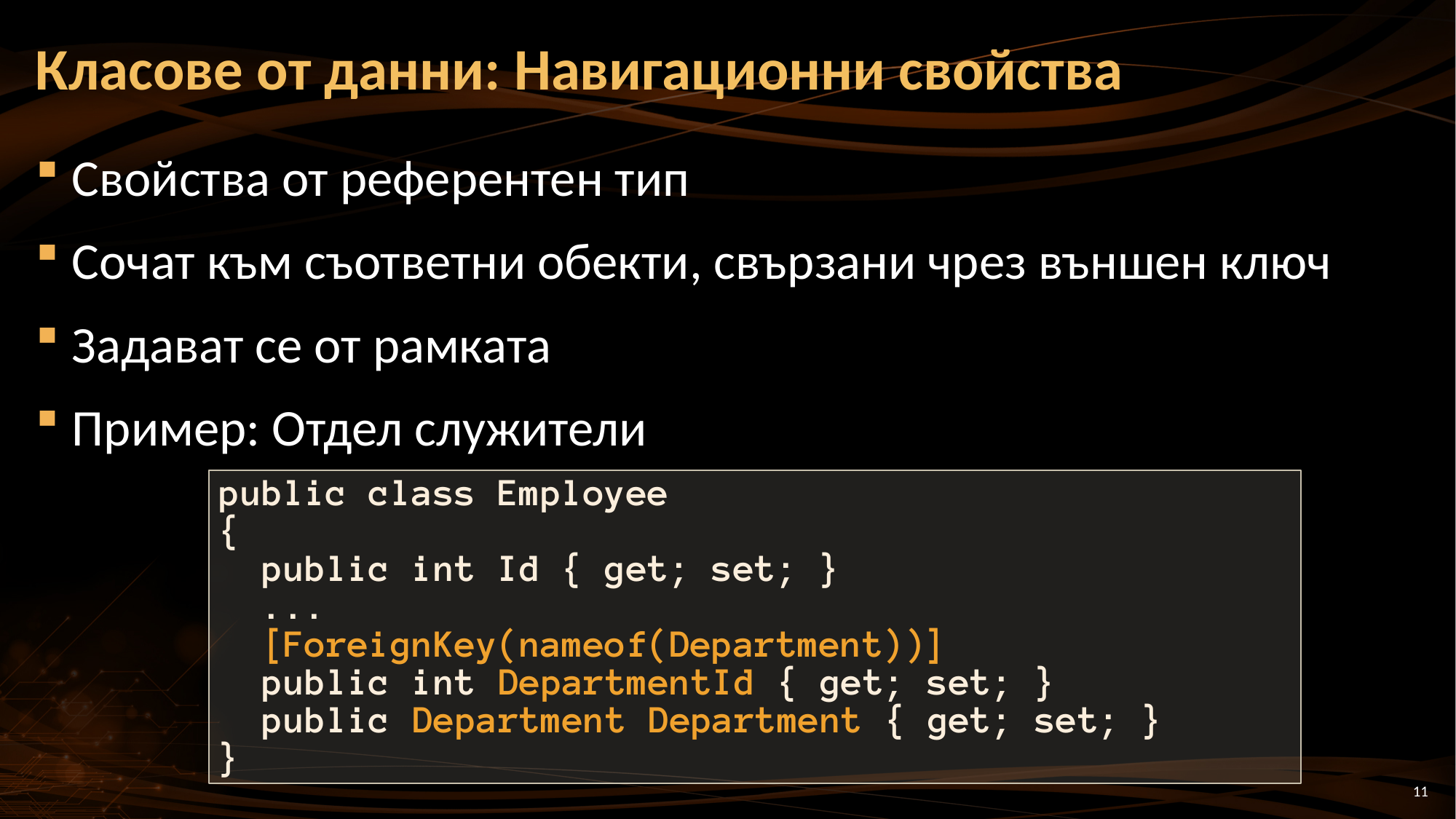

# Класове от данни: Навигационни свойства
Свойства от референтен тип
Сочат към съответни обекти, свързани чрез външен ключ
Задават се от рамката
Пример: Отдел служители
public class Employee
{
  public int Id { get; set; }
  ...
  [ForeignKey(nameof(Department))]
  public int DepartmentId { get; set; }
  public Department Department { get; set; }
}
11